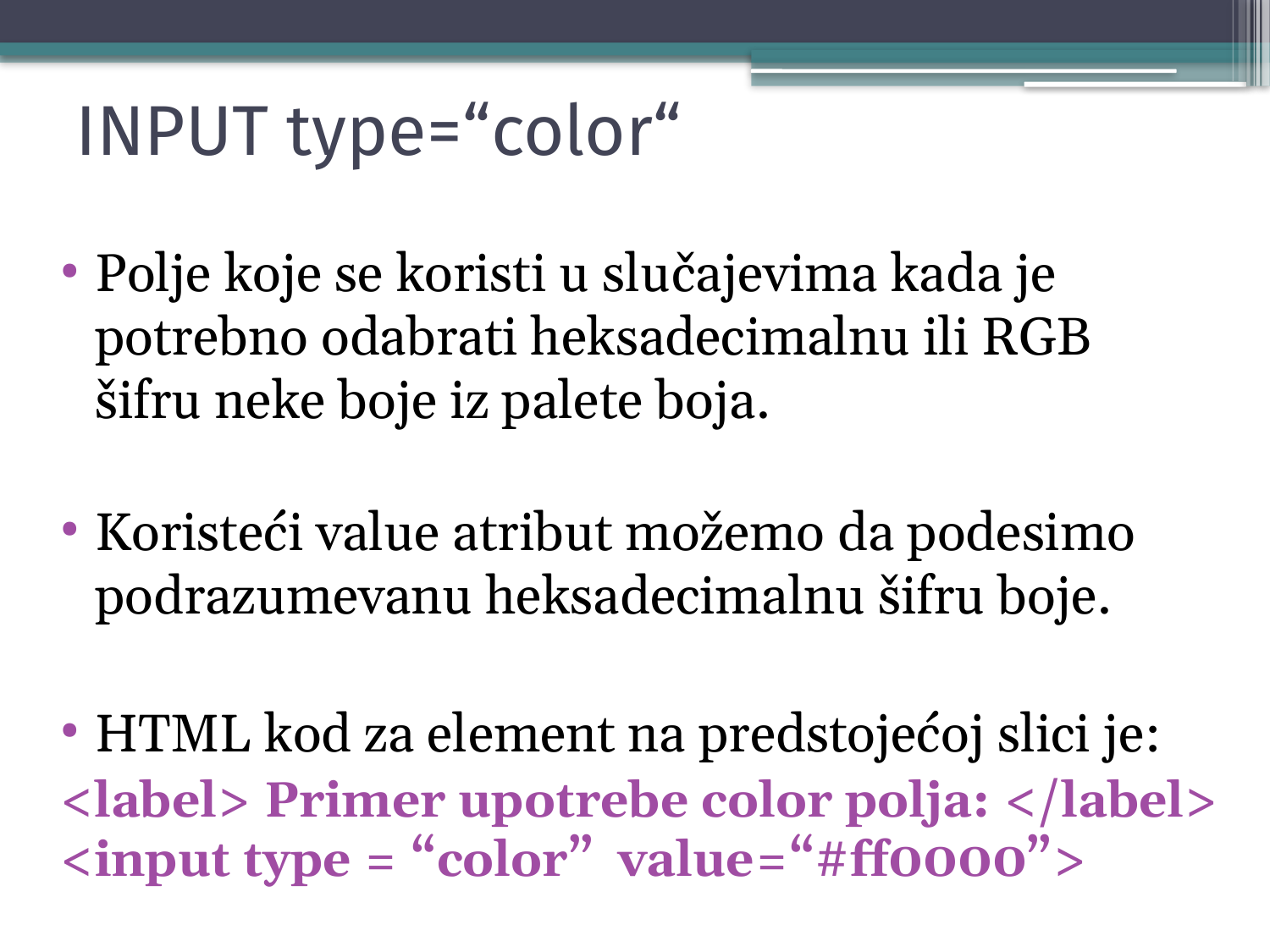

# INPUT type=“color“
Polje koje se koristi u slučajevima kada je potrebno odabrati heksadecimalnu ili RGB  šifru neke boje iz palete boja.
Koristeći value atribut možemo da podesimo podrazumevanu heksadecimalnu šifru boje.

HTML kod za element na predstojećoj slici je:
<label> Primer upotrebe color polja: </label>
<input type = “color”  value=“#ff0000”>